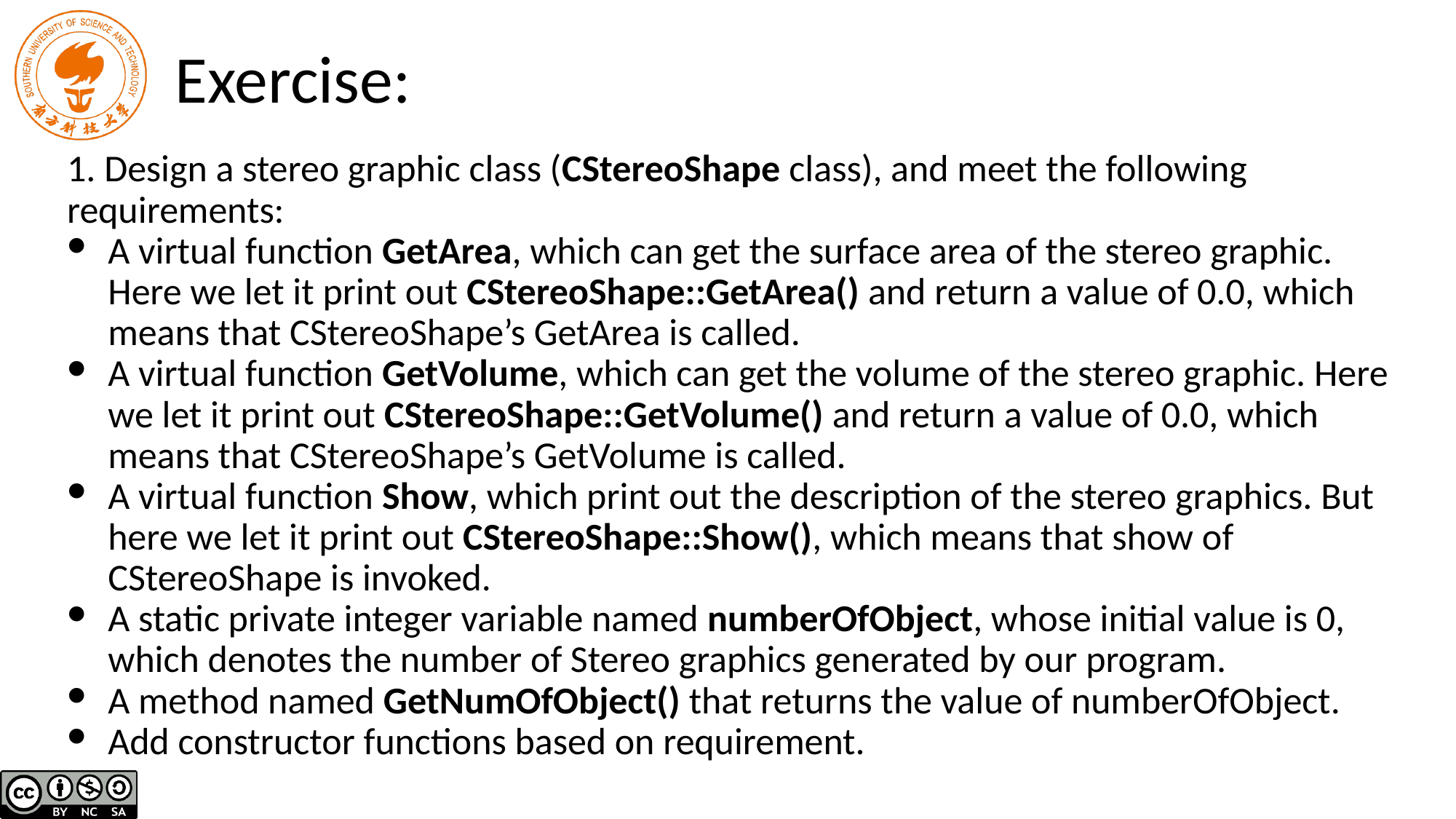

# Exercise:
1. Design a stereo graphic class (CStereoShape class), and meet the following requirements:
A virtual function GetArea, which can get the surface area of the stereo graphic. Here we let it print out CStereoShape::GetArea() and return a value of 0.0, which means that CStereoShape’s GetArea is called.
A virtual function GetVolume, which can get the volume of the stereo graphic. Here we let it print out CStereoShape::GetVolume() and return a value of 0.0, which means that CStereoShape’s GetVolume is called.
A virtual function Show, which print out the description of the stereo graphics. But here we let it print out CStereoShape::Show(), which means that show of CStereoShape is invoked.
A static private integer variable named numberOfObject, whose initial value is 0, which denotes the number of Stereo graphics generated by our program.
A method named GetNumOfObject() that returns the value of numberOfObject.
Add constructor functions based on requirement.